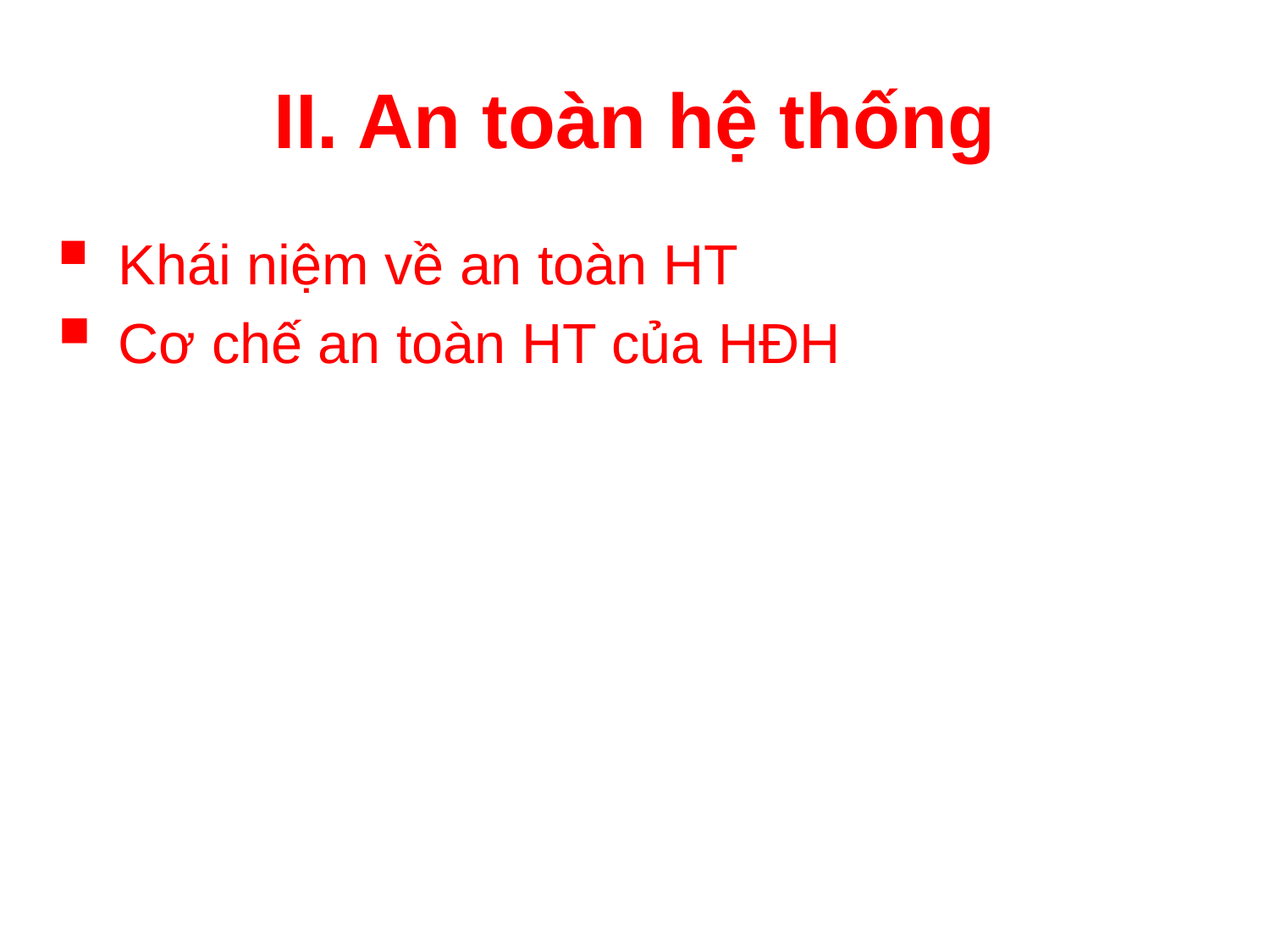

# II. An toàn hệ thống
 Khái niệm về an toàn HT
 Cơ chế an toàn HT của HĐH